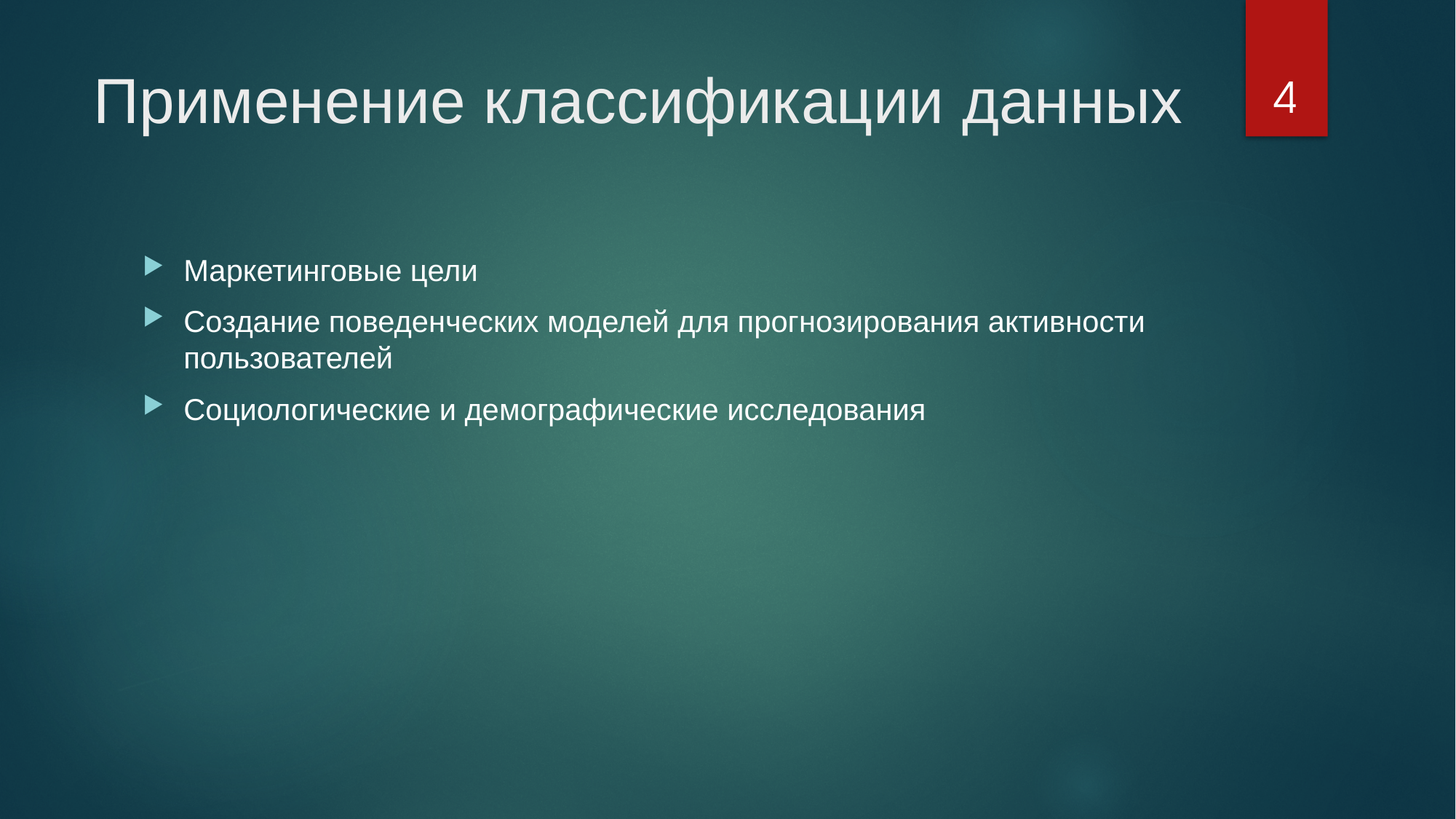

4
# Применение классификации данных
Маркетинговые цели
Создание поведенческих моделей для прогнозирования активности пользователей
Социологические и демографические исследования